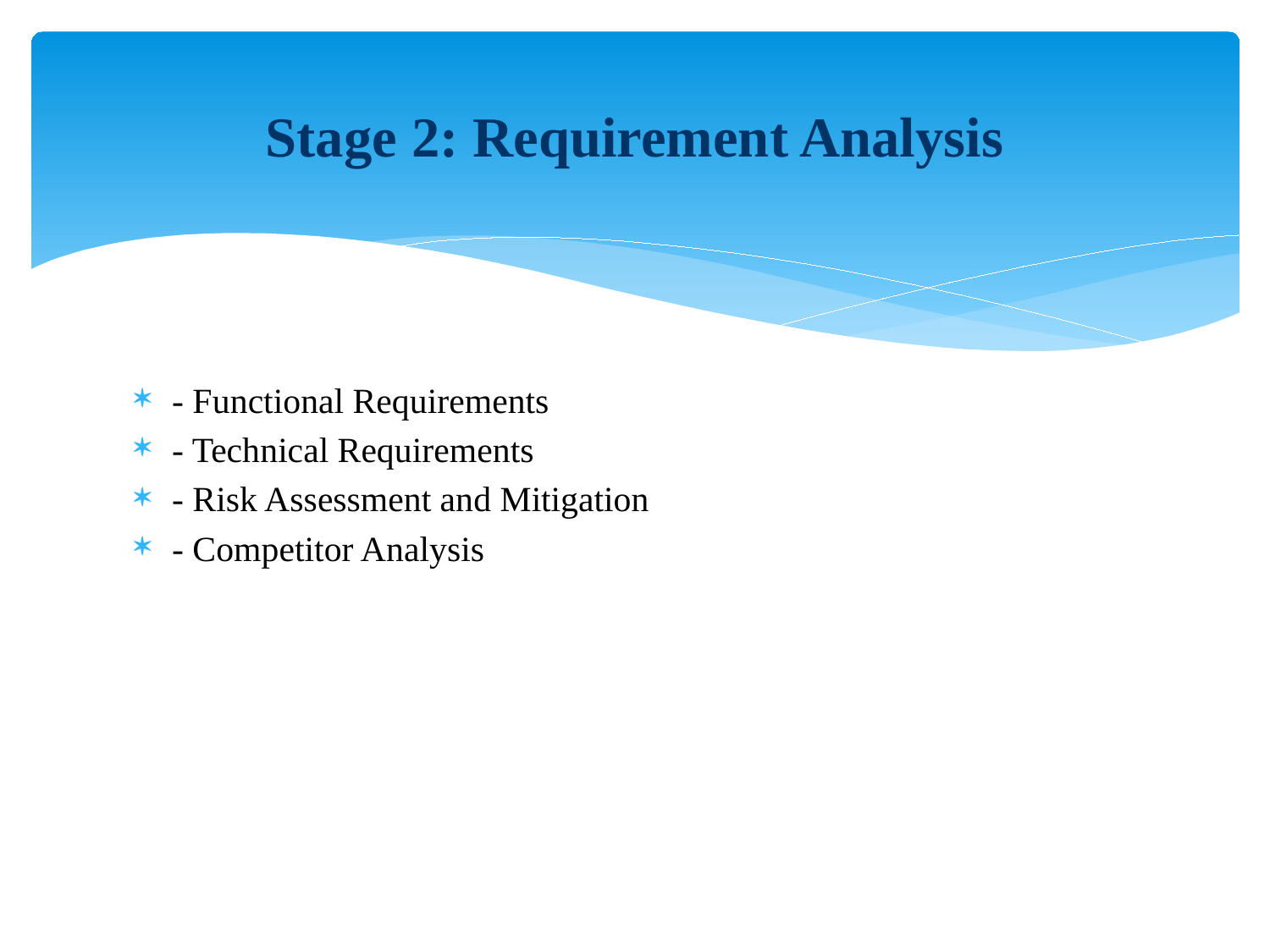

# Stage 2: Requirement Analysis
- Functional Requirements
- Technical Requirements
- Risk Assessment and Mitigation
- Competitor Analysis